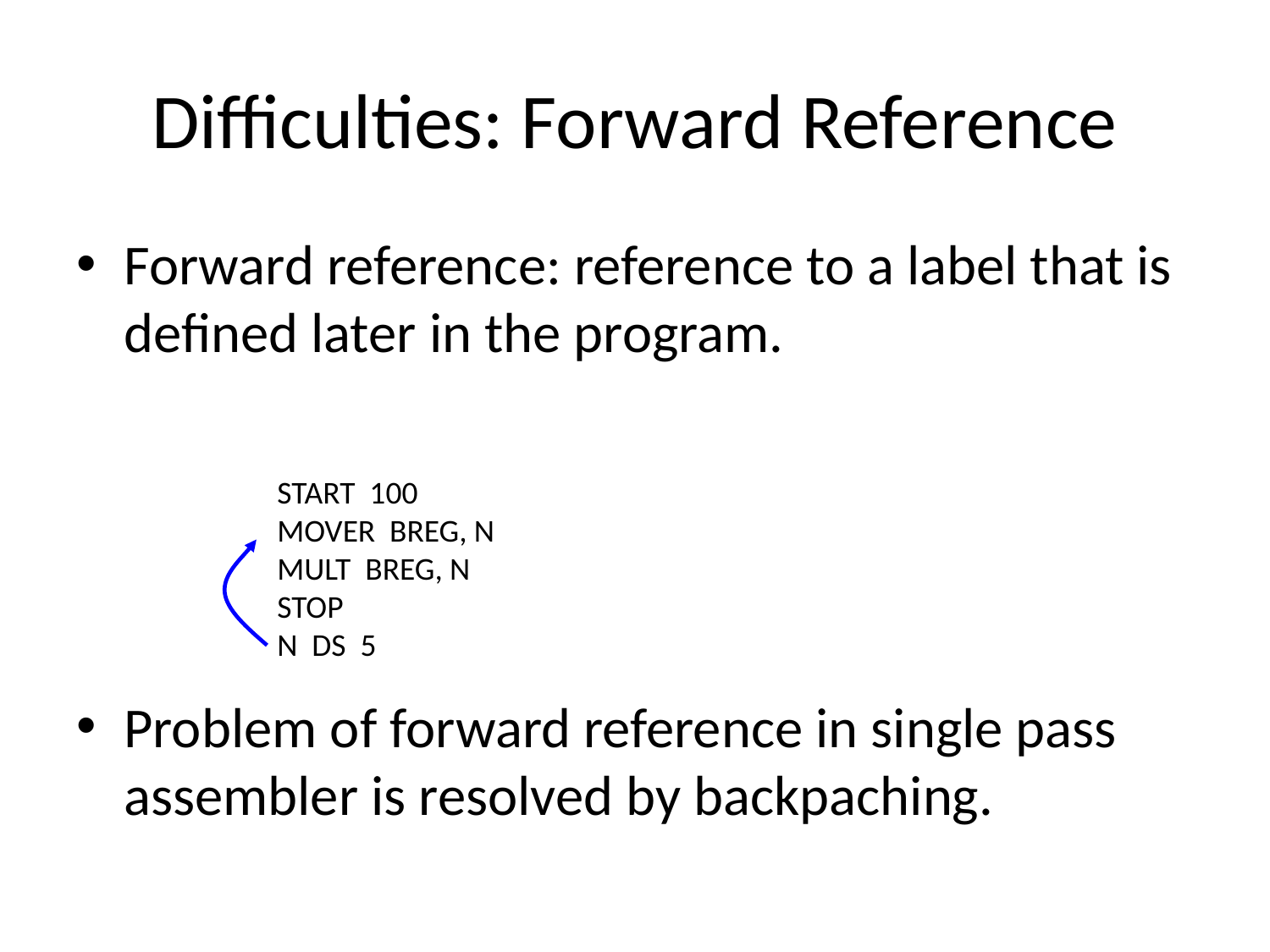

# Difficulties: Forward Reference
Forward reference: reference to a label that is defined later in the program.

Problem of forward reference in single pass assembler is resolved by backpaching.

START  100
MOVER  BREG, N
MULT  BREG, N
STOP
N  DS  5